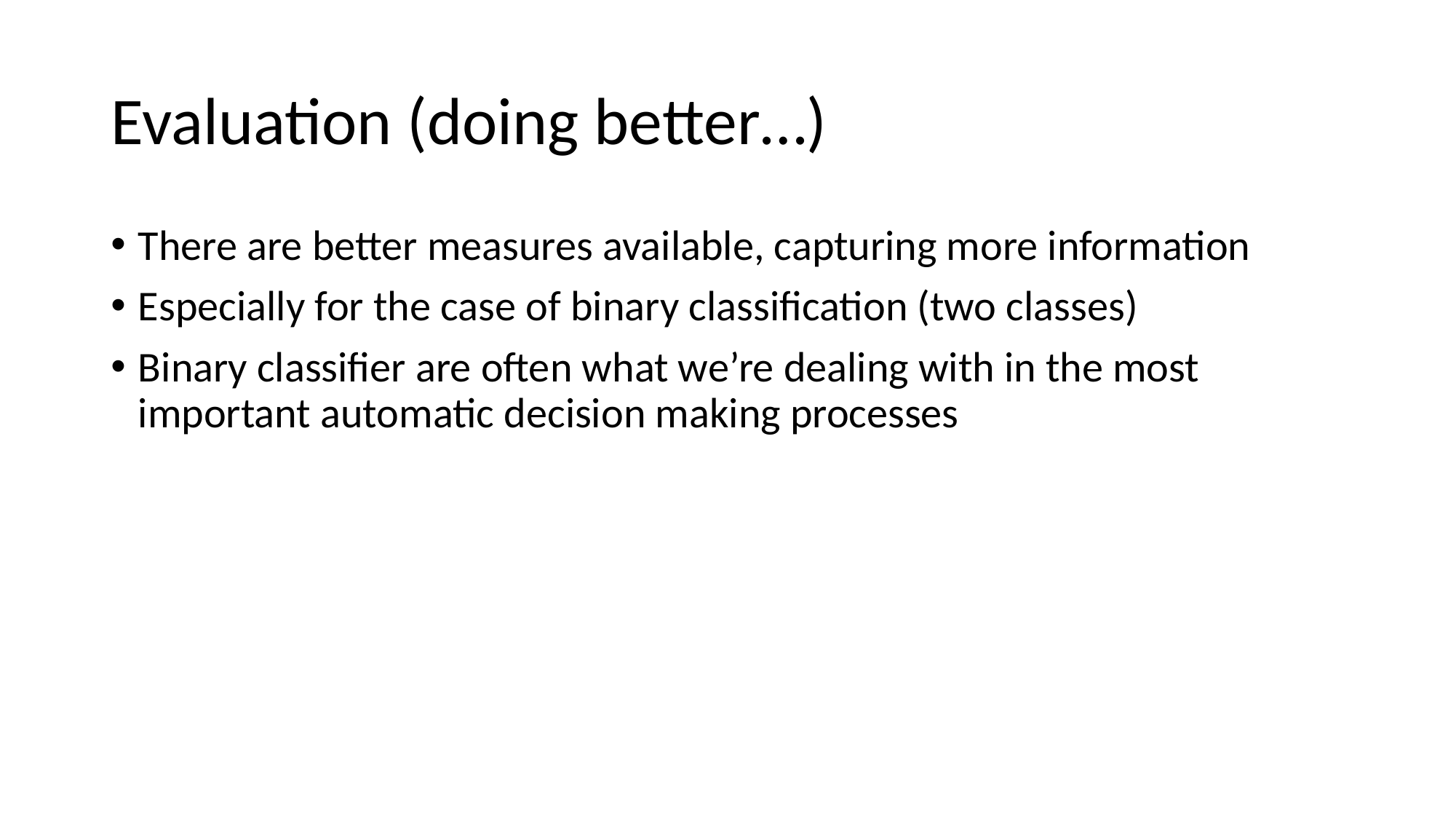

# Evaluation (doing better…)
There are better measures available, capturing more information
Especially for the case of binary classification (two classes)
Binary classifier are often what we’re dealing with in the most important automatic decision making processes